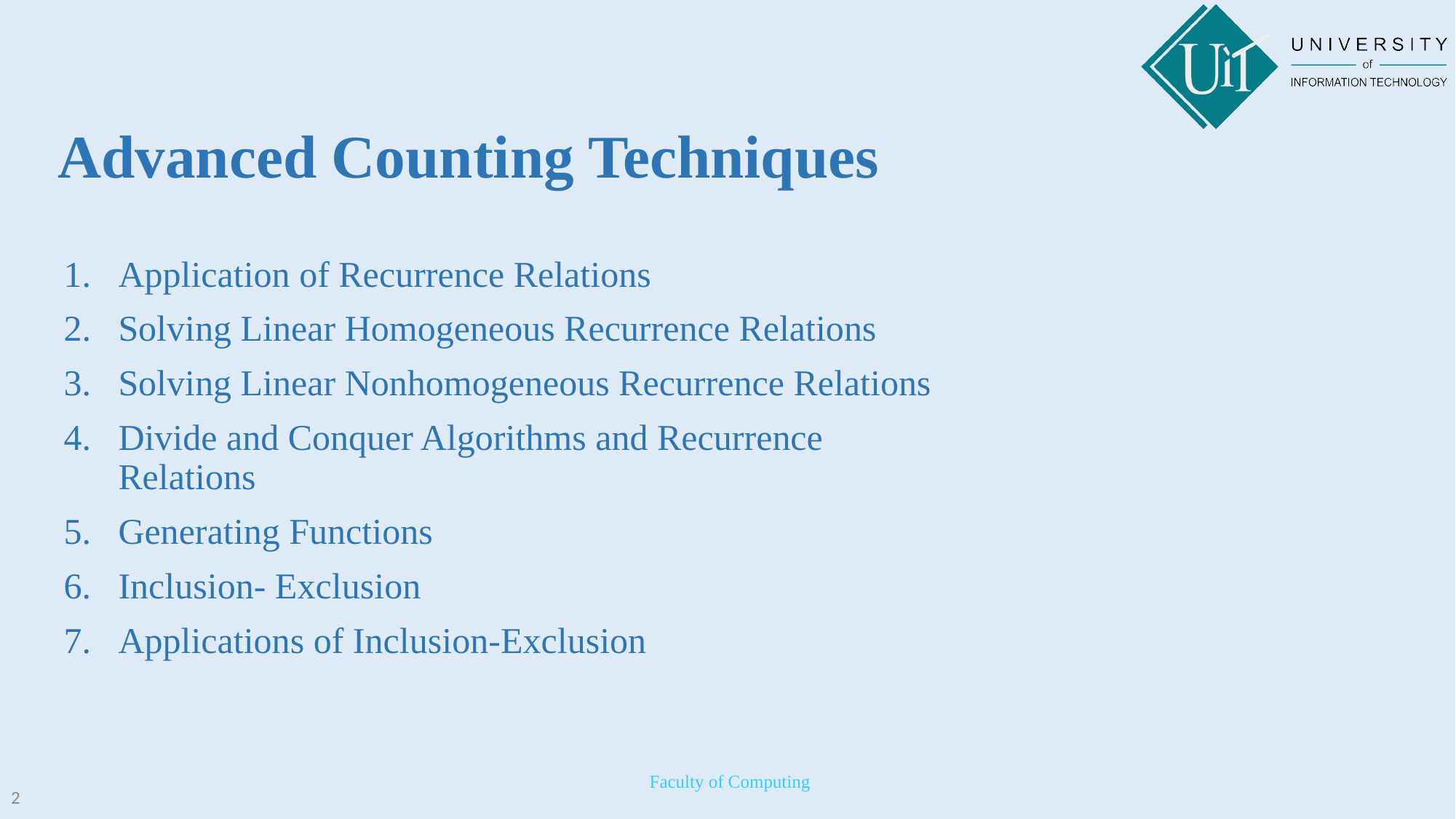

# Advanced Counting Techniques
Application of Recurrence Relations
Solving Linear Homogeneous Recurrence Relations
Solving Linear Nonhomogeneous Recurrence Relations
Divide and Conquer Algorithms and Recurrence Relations
Generating Functions
Inclusion- Exclusion
Applications of Inclusion-Exclusion

 Faculty of Computing
2